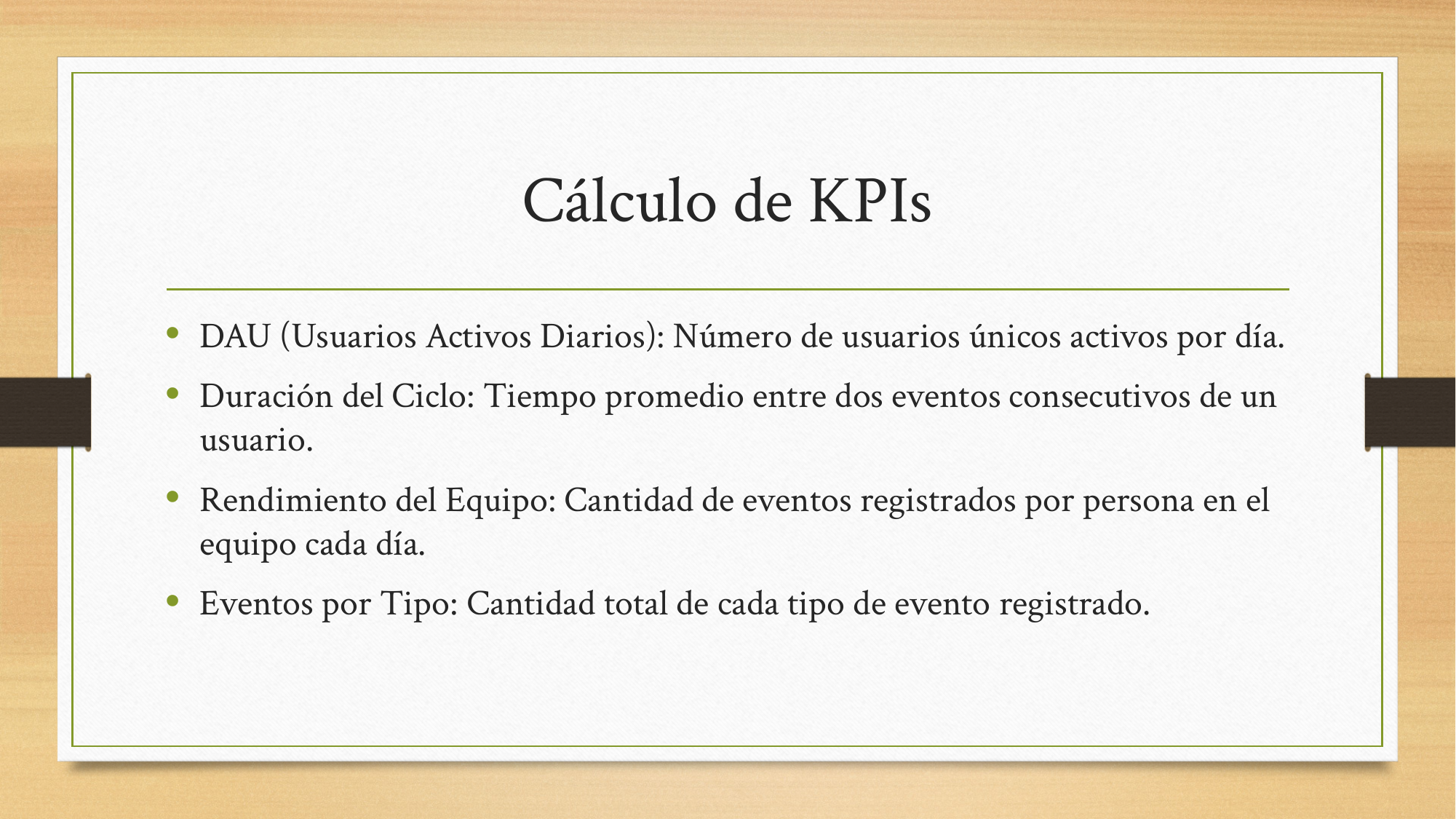

# Cálculo de KPIs
DAU (Usuarios Activos Diarios): Número de usuarios únicos activos por día.
Duración del Ciclo: Tiempo promedio entre dos eventos consecutivos de un usuario.
Rendimiento del Equipo: Cantidad de eventos registrados por persona en el equipo cada día.
Eventos por Tipo: Cantidad total de cada tipo de evento registrado.